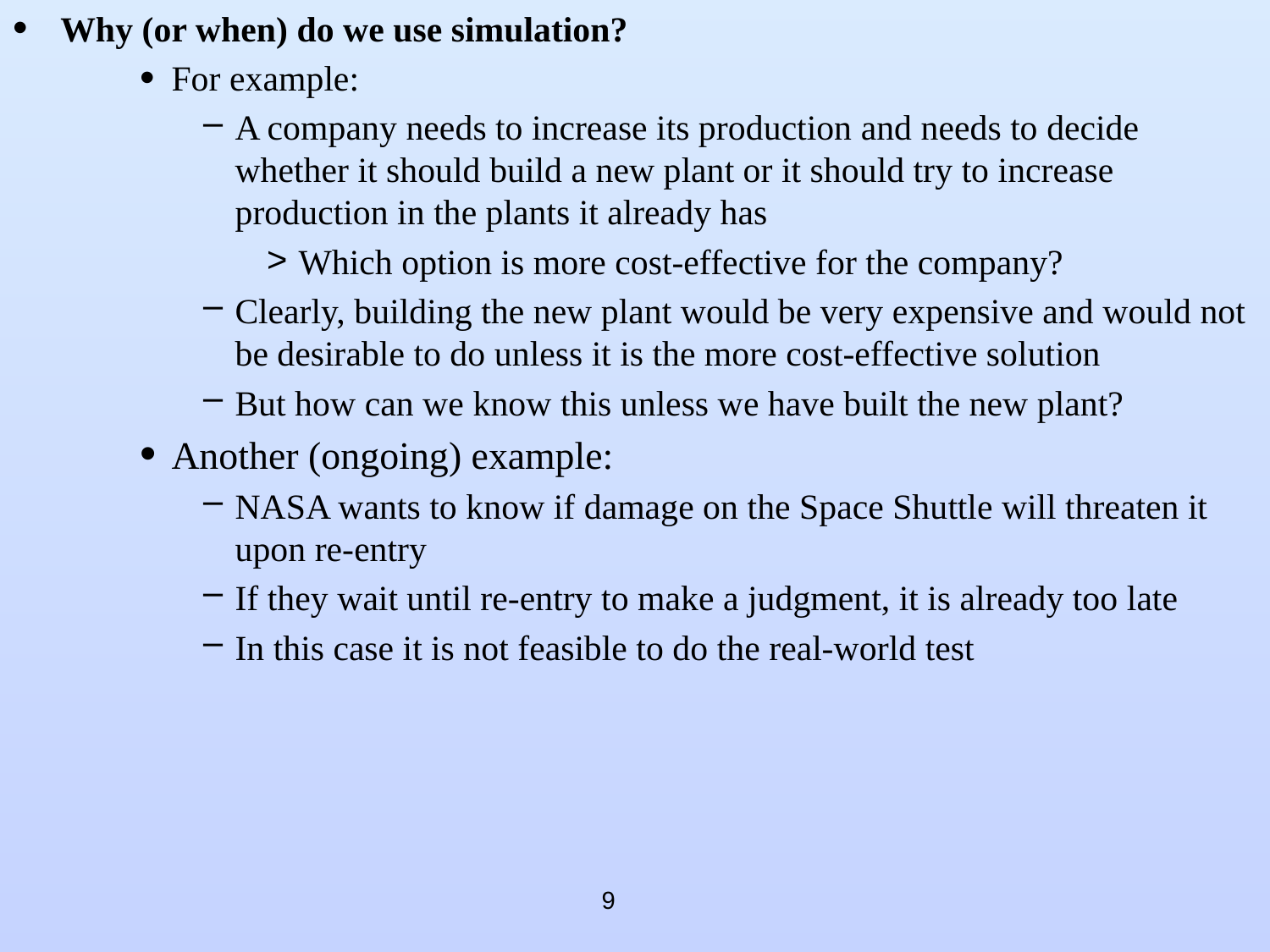

Why (or when) do we use simulation?
For example:
A company needs to increase its production and needs to decide whether it should build a new plant or it should try to increase production in the plants it already has
Which option is more cost-effective for the company?
Clearly, building the new plant would be very expensive and would not be desirable to do unless it is the more cost-effective solution
But how can we know this unless we have built the new plant?
Another (ongoing) example:
NASA wants to know if damage on the Space Shuttle will threaten it upon re-entry
If they wait until re-entry to make a judgment, it is already too late
In this case it is not feasible to do the real-world test

9